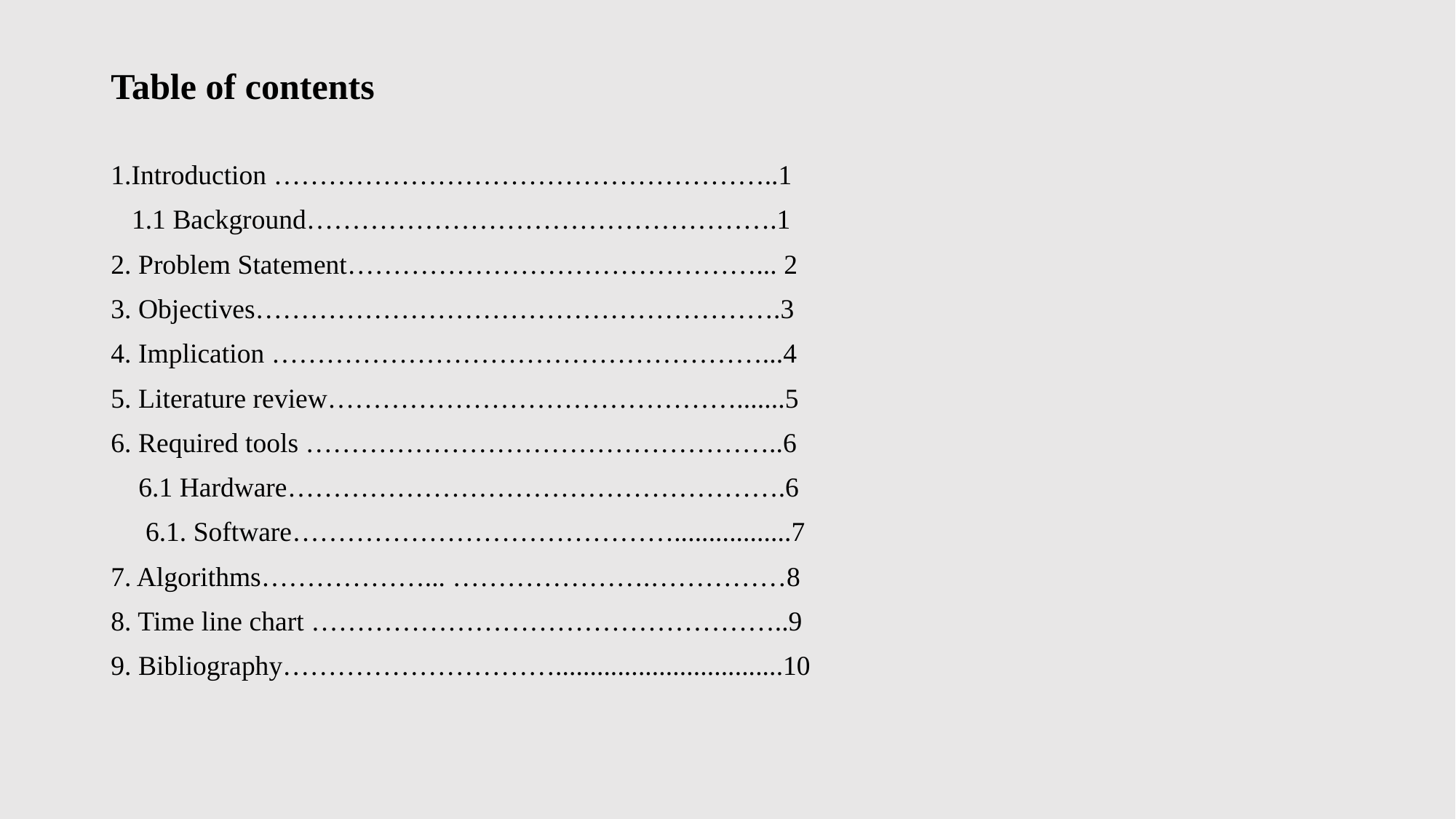

# Table of contents
1.Introduction ………………………………………………..1
   1.1 Background…………………………………………….1
2. Problem Statement………………………………………... 2
3. Objectives………………………………………………….3
4. Implication ………………………………………………...4
5. Literature review……………………………………….......5
6. Required tools ……………………………………………..6
    6.1 Hardware……………………………………………….6
     6.1. Software…………………………………….................7
7. Algorithms………………... ………………….……………8
8. Time line chart ……………………………………………..9
9. Bibliography………………………….................................10